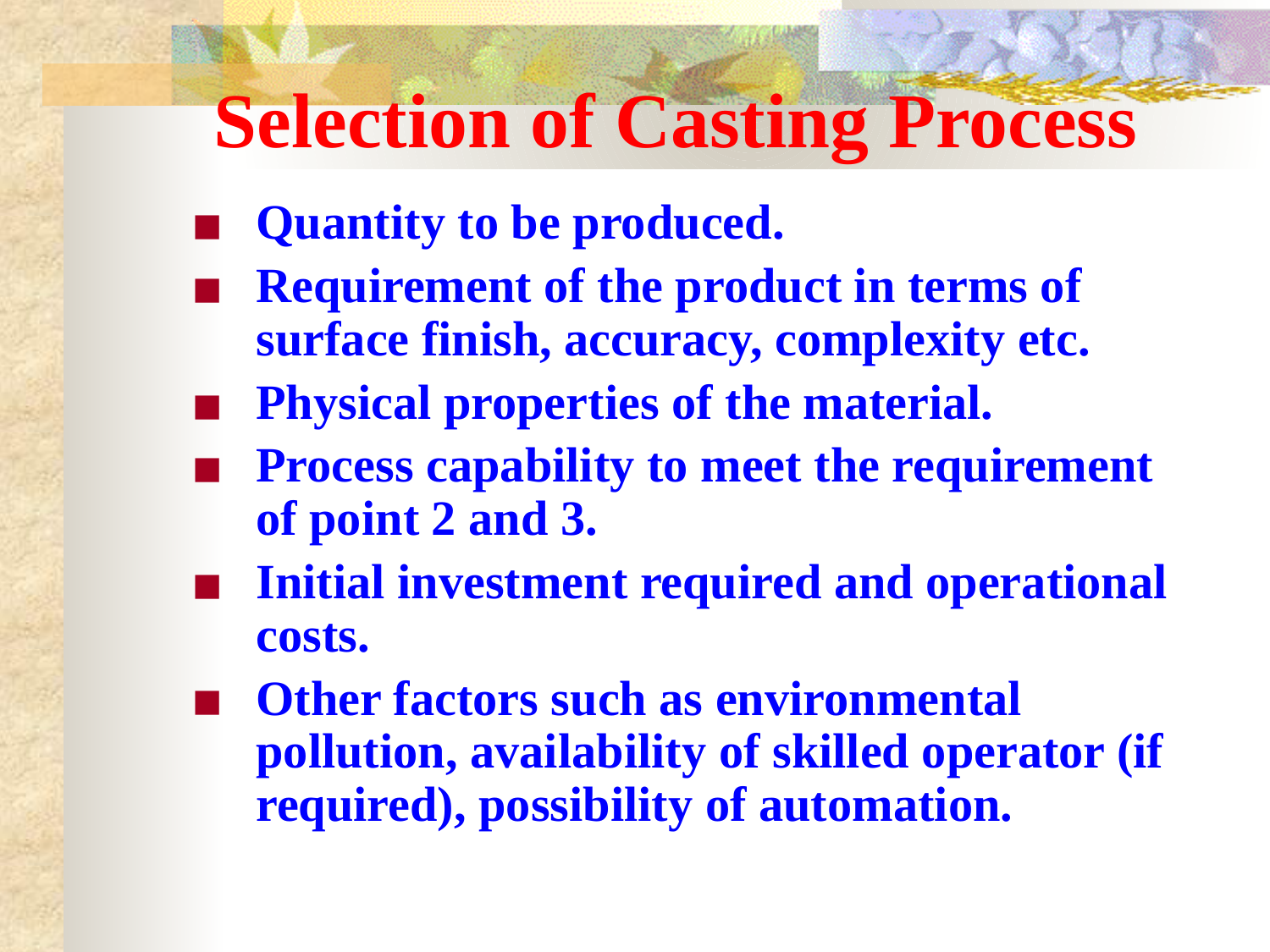

# Selection of Casting Process
Quantity to be produced.
Requirement of the product in terms of surface finish, accuracy, complexity etc.
Physical properties of the material.
Process capability to meet the requirement of point 2 and 3.
Initial investment required and operational costs.
Other factors such as environmental pollution, availability of skilled operator (if required), possibility of automation.